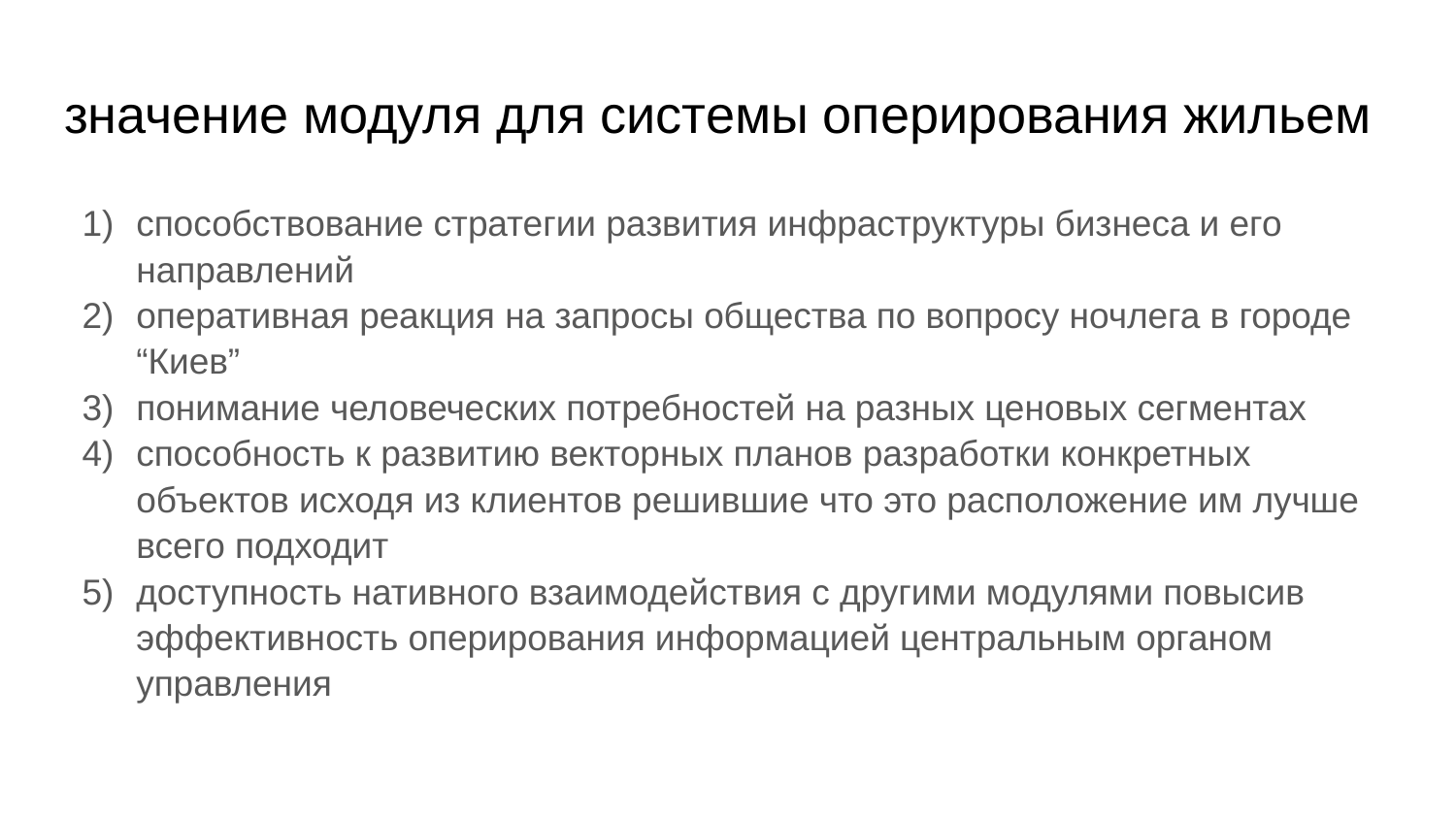

# значение модуля для системы оперирования жильем
способствование стратегии развития инфраструктуры бизнеса и его направлений
оперативная реакция на запросы общества по вопросу ночлега в городе “Киев”
понимание человеческих потребностей на разных ценовых сегментах
способность к развитию векторных планов разработки конкретных объектов исходя из клиентов решившие что это расположение им лучше всего подходит
доступность нативного взаимодействия с другими модулями повысив эффективность оперирования информацией центральным органом управления